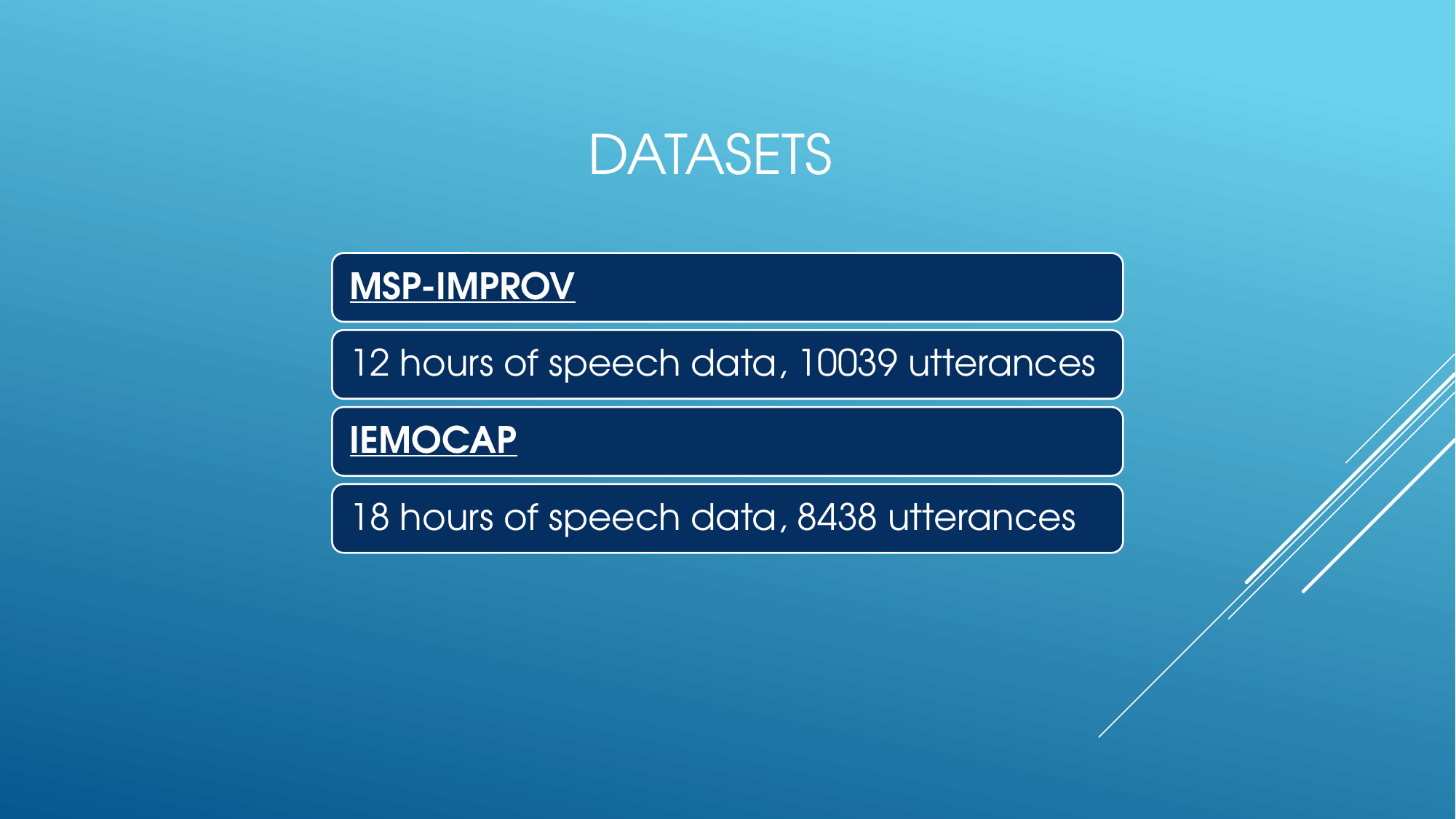

# DATASETS
MSP-IMPROV
12 hours of speech data, 10039 utterances
IEMOCAP
18 hours of speech data, 8438 utterances